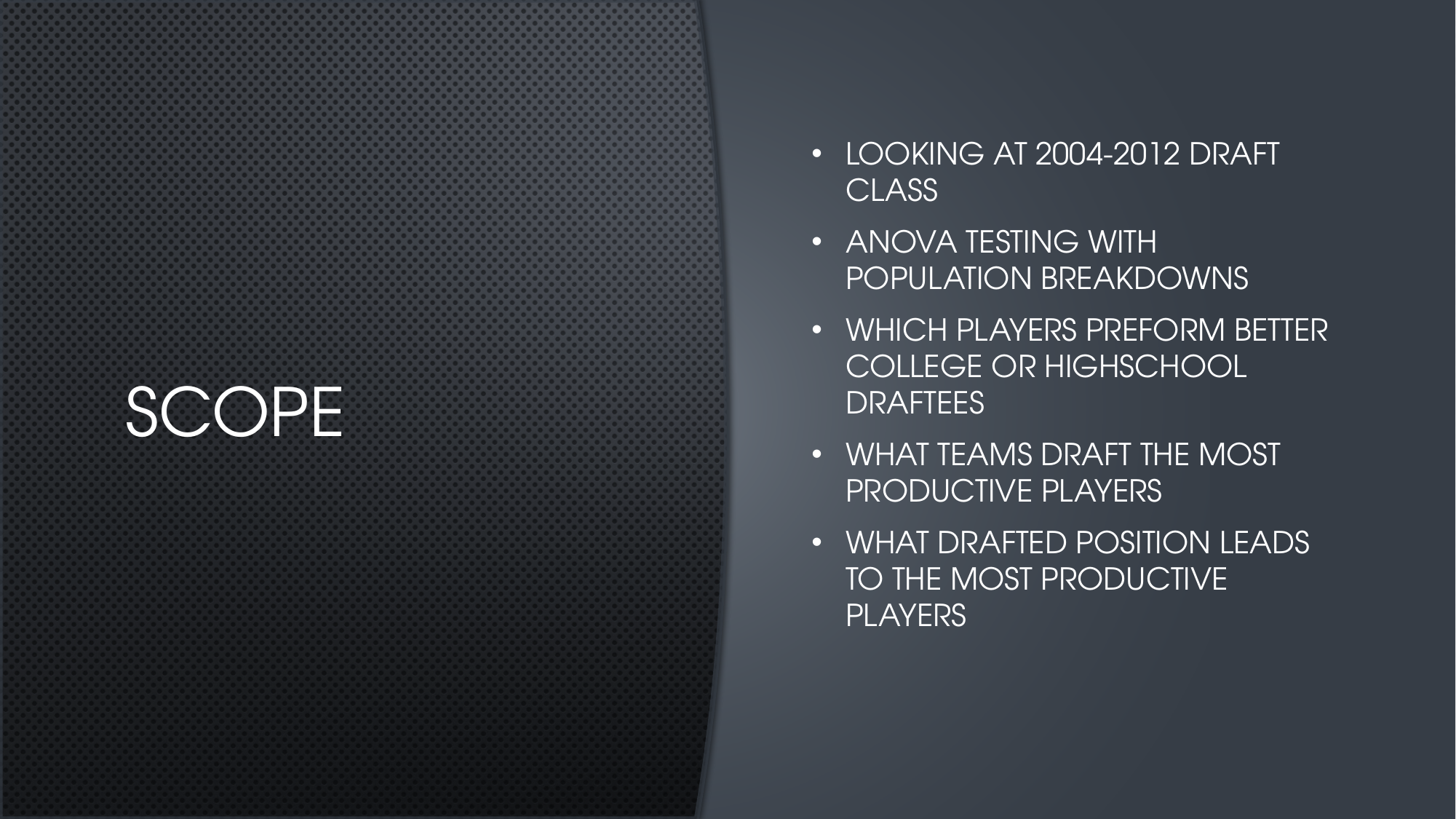

# Scope
Looking at 2004-2012 Draft Class
ANOVA testing with Population Breakdowns
Which Players preform better College or Highschool Draftees
What teams draft the most productive Players
What drafted position leads to the most productive players